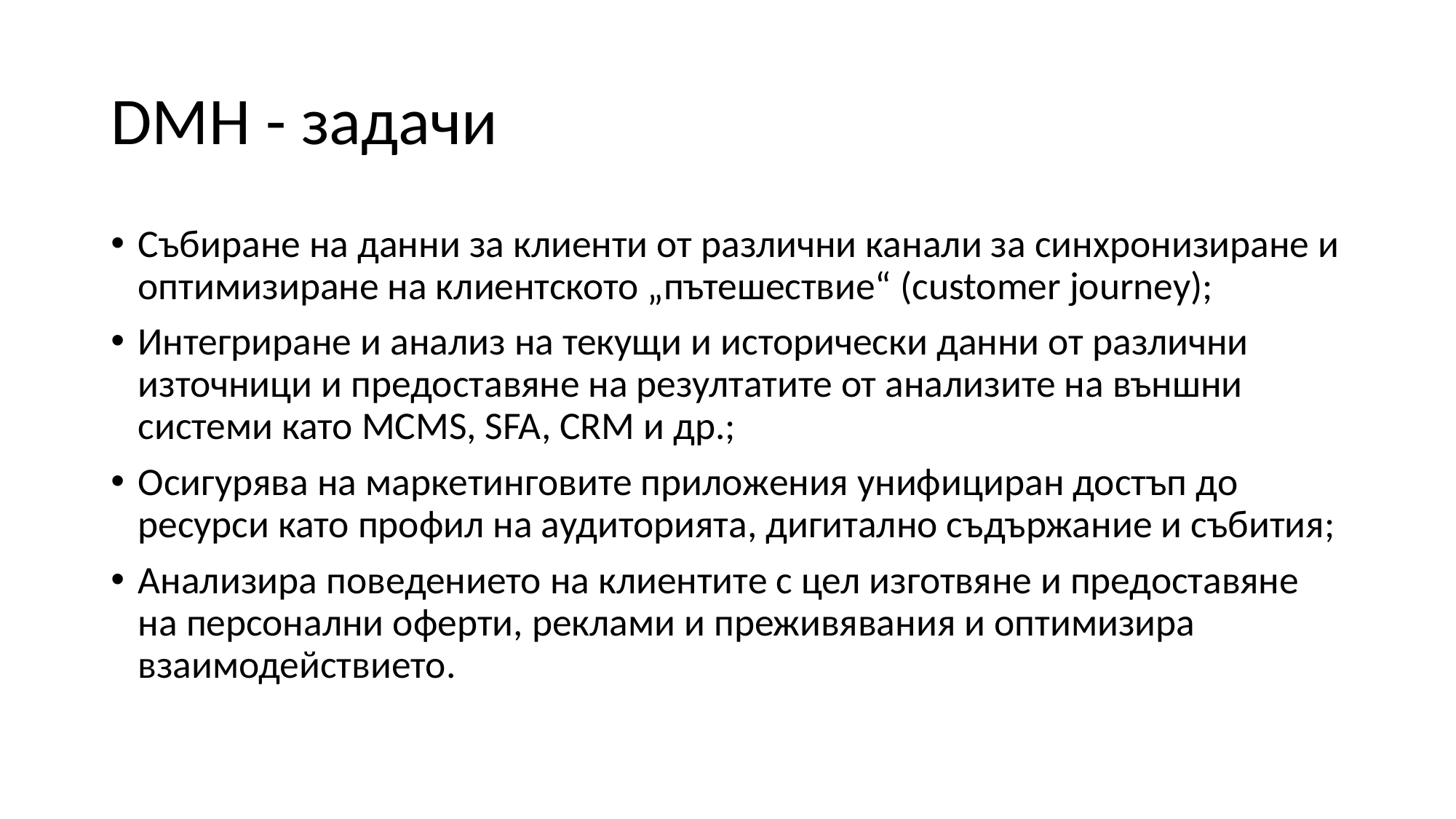

# DMH - задачи
Събиране на данни за клиенти от различни канали за синхронизиране и оптимизиране на клиентското „пътешествие“ (customer journey);
Интегриране и анализ на текущи и исторически данни от различни източници и предоставяне на резултатите от анализите на външни системи като MCMS, SFA, CRM и др.;
Осигурява на маркетинговите приложения унифициран достъп до ресурси като профил на аудиторията, дигитално съдържание и събития;
Анализира поведението на клиентите с цел изготвяне и предоставяне на персонални оферти, реклами и преживявания и оптимизира взаимодействието.